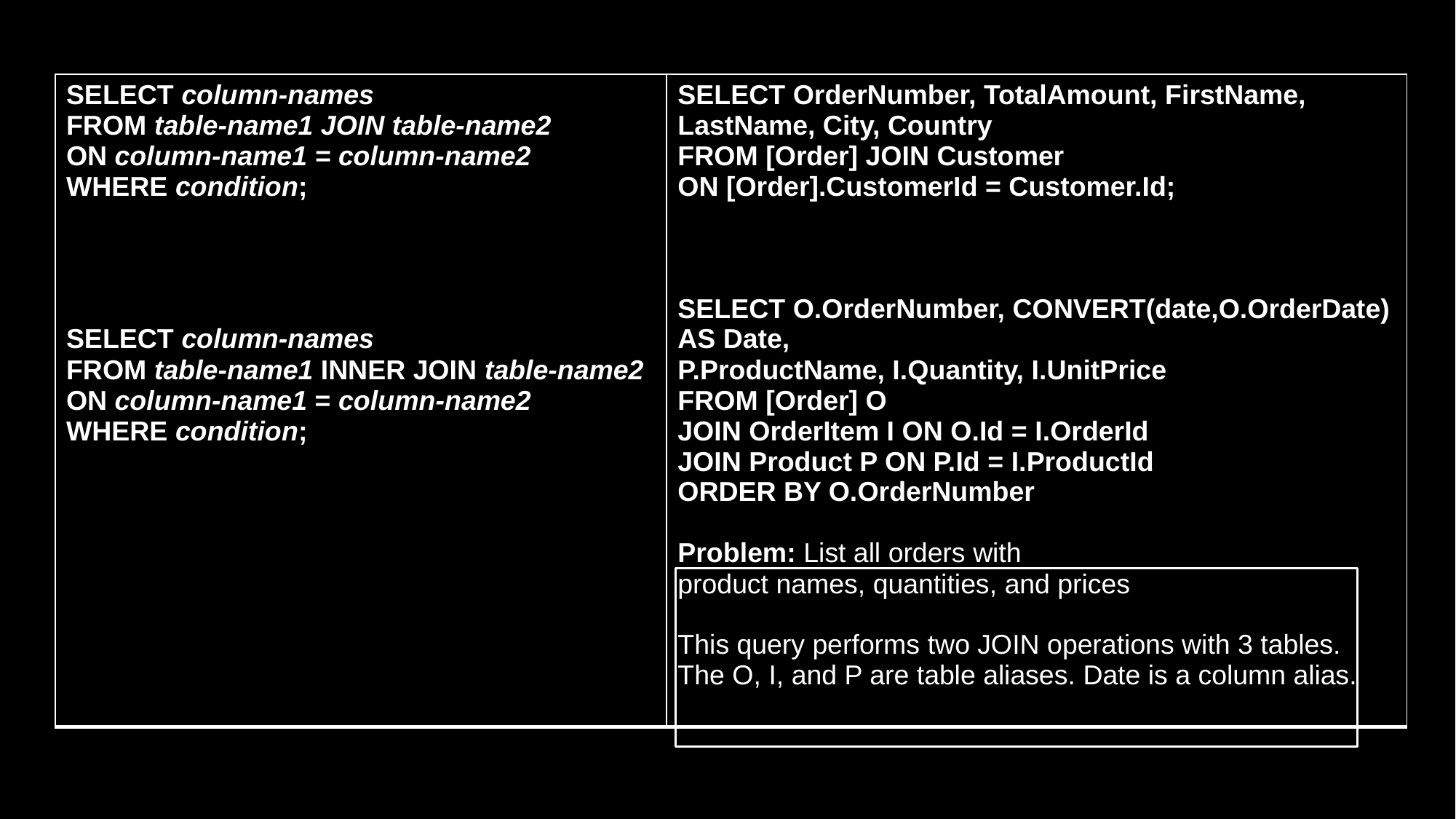

| SELECT column-names FROM table-name1 JOIN table-name2 ON column-name1 = column-name2 WHERE condition; SELECT column-names FROM table-name1 INNER JOIN table-name2 ON column-name1 = column-name2 WHERE condition; | SELECT OrderNumber, TotalAmount, FirstName, LastName, City, Country FROM [Order] JOIN Customer ON [Order].CustomerId = Customer.Id; SELECT O.OrderNumber, CONVERT(date,O.OrderDate) AS Date, P.ProductName, I.Quantity, I.UnitPrice FROM [Order] O JOIN OrderItem I ON O.Id = I.OrderId JOIN Product P ON P.Id = I.ProductId ORDER BY O.OrderNumber Problem: List all orders with  product names, quantities, and prices  This query performs two JOIN operations with 3 tables. The O, I, and P are table aliases. Date is a column alias. |
| --- | --- |